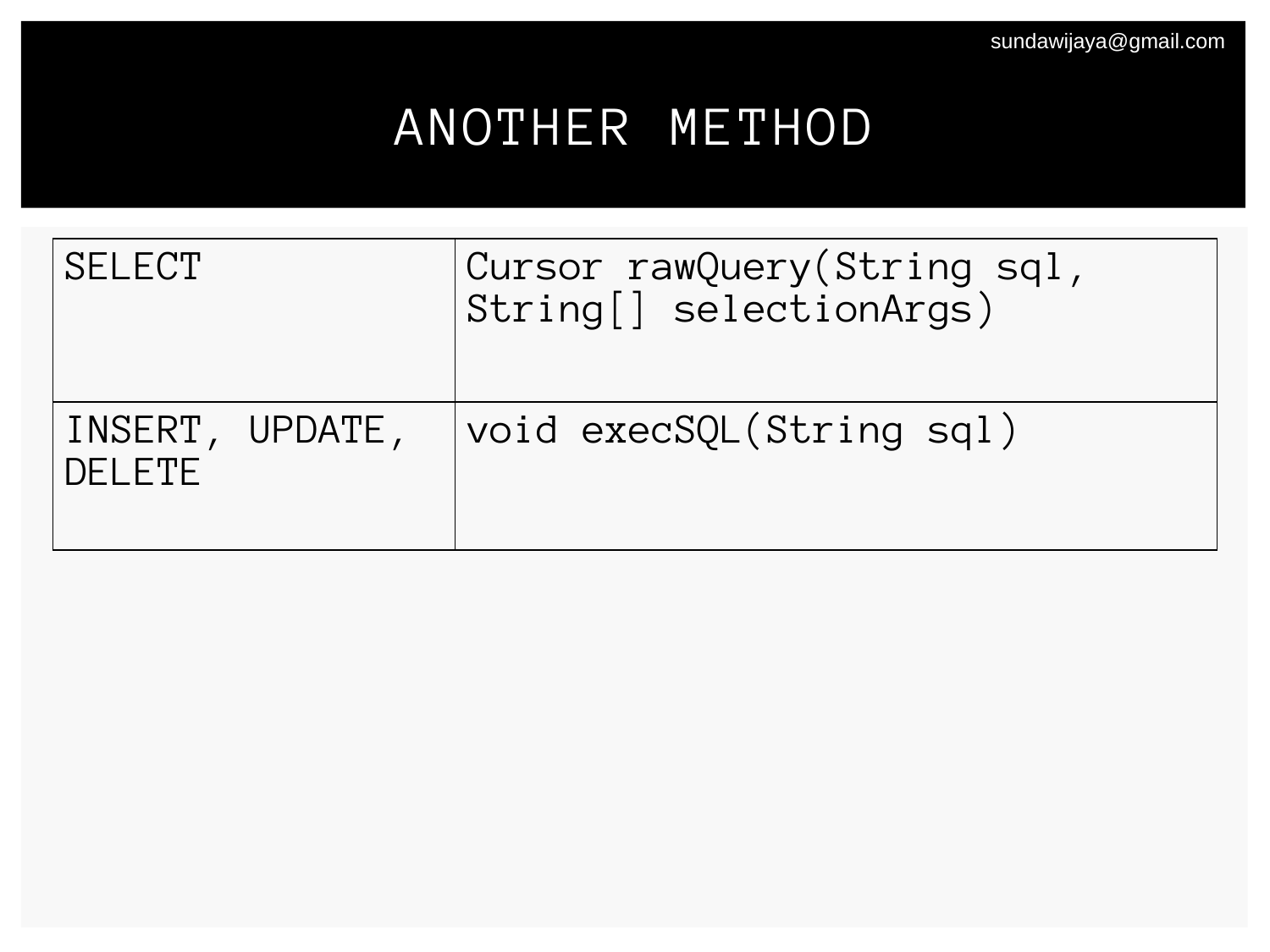

# ANOTHER METHOD
| SELECT | Cursor rawQuery(String sql, String[] selectionArgs) |
| --- | --- |
| INSERT, UPDATE, DELETE | void execSQL(String sql) |